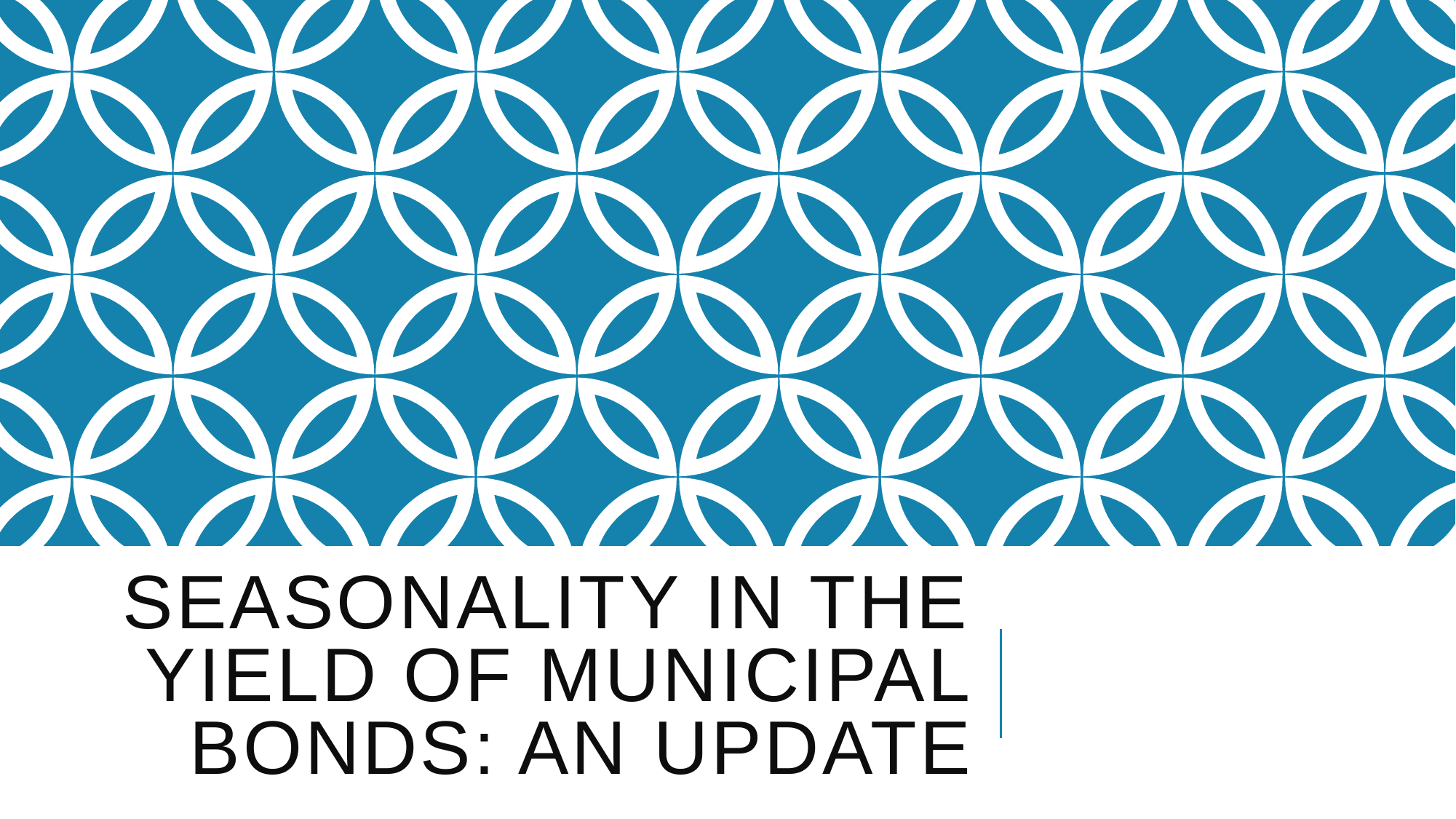

# Seasonality in the yield of municipal bonds: an update